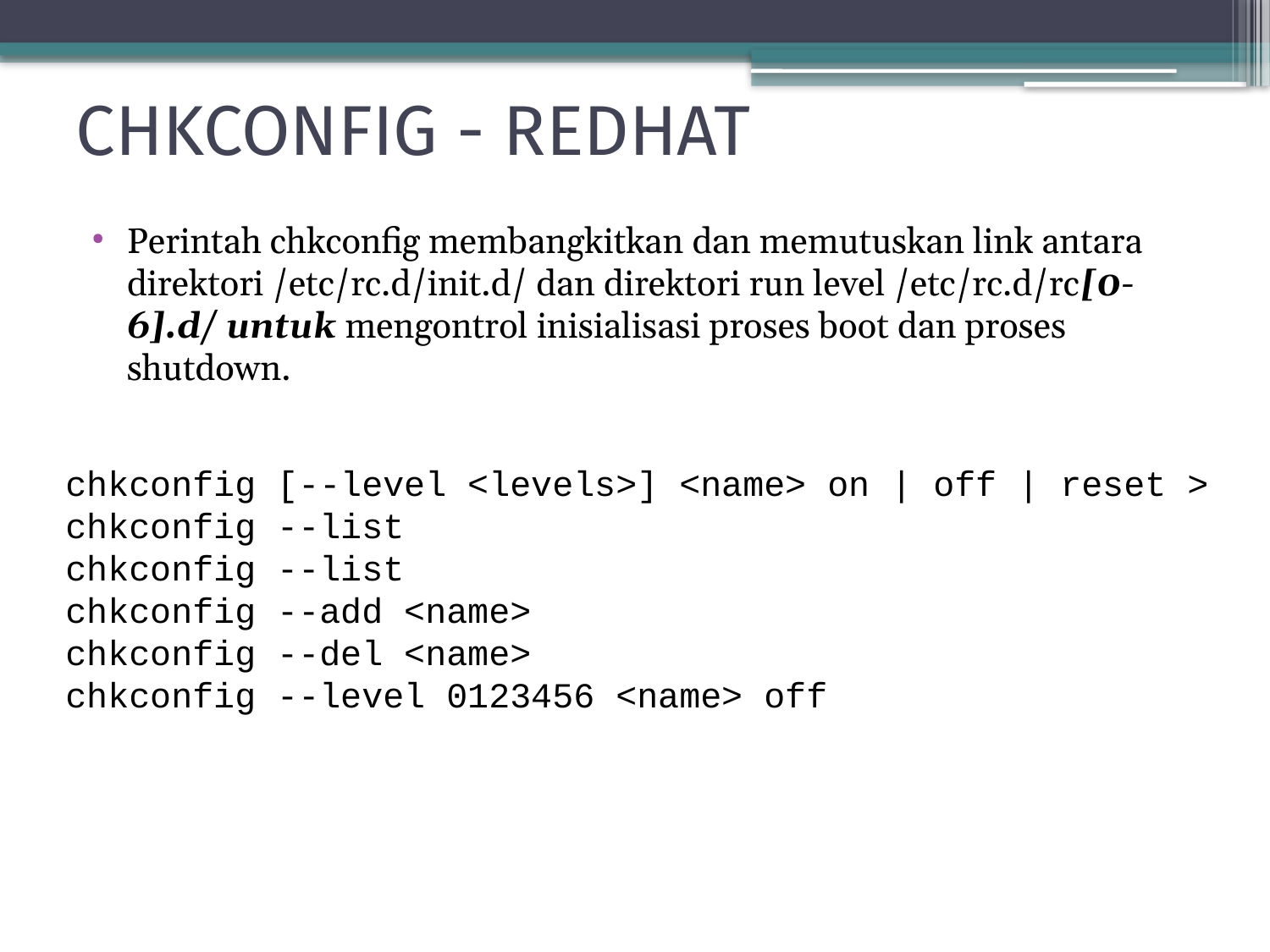

# CHKCONFIG - REDHAT
Perintah chkconfig membangkitkan dan memutuskan link antara direktori /etc/rc.d/init.d/ dan direktori run level /etc/rc.d/rc[0-6].d/ untuk mengontrol inisialisasi proses boot dan proses shutdown.

chkconfig [--level <levels>] <name> on | off | reset >
chkconfig --list
chkconfig --list
chkconfig --add <name>
chkconfig --del <name>
chkconfig --level 0123456 <name> off